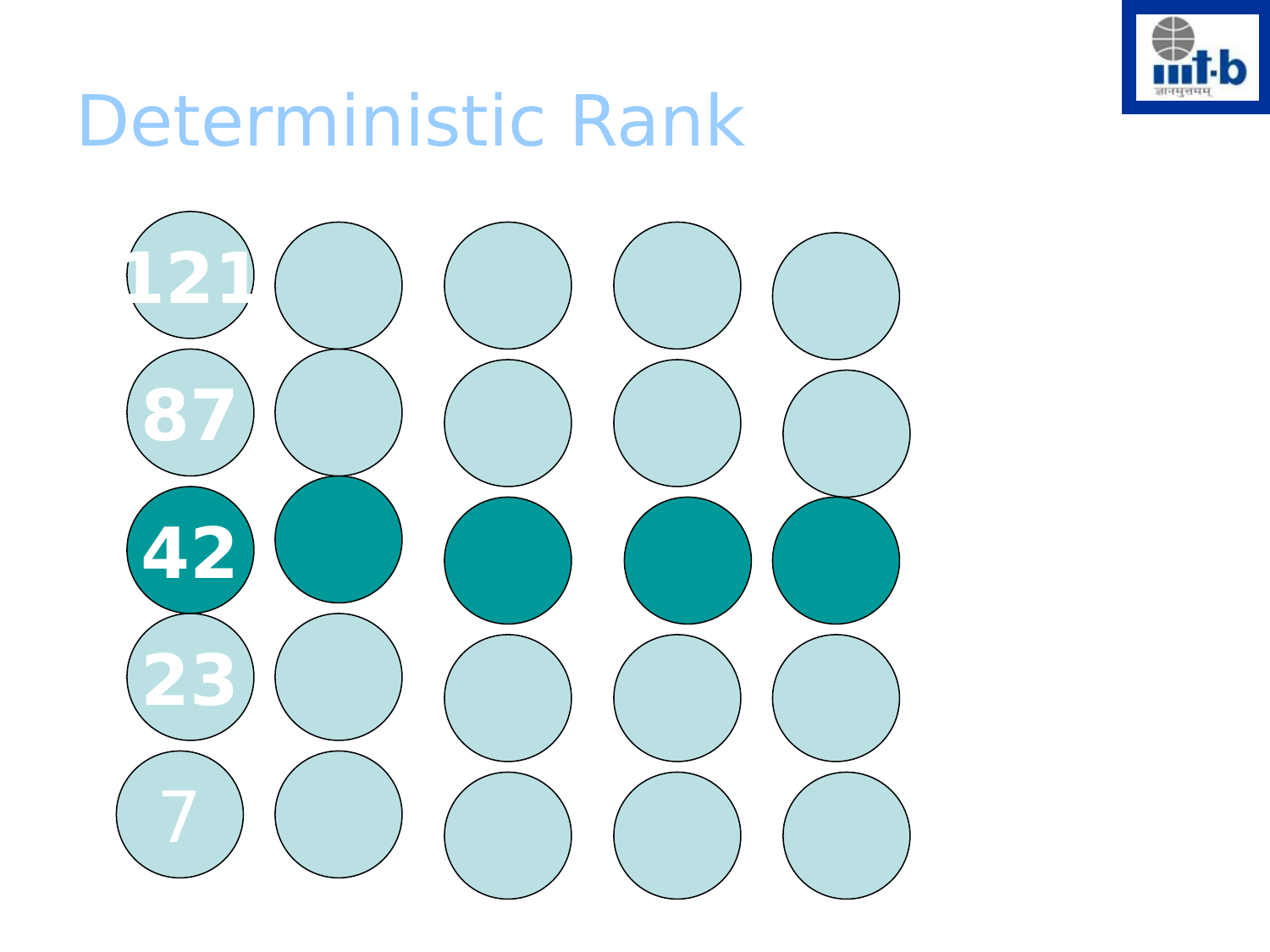

Deterministic Rank
121

87

42

23

7